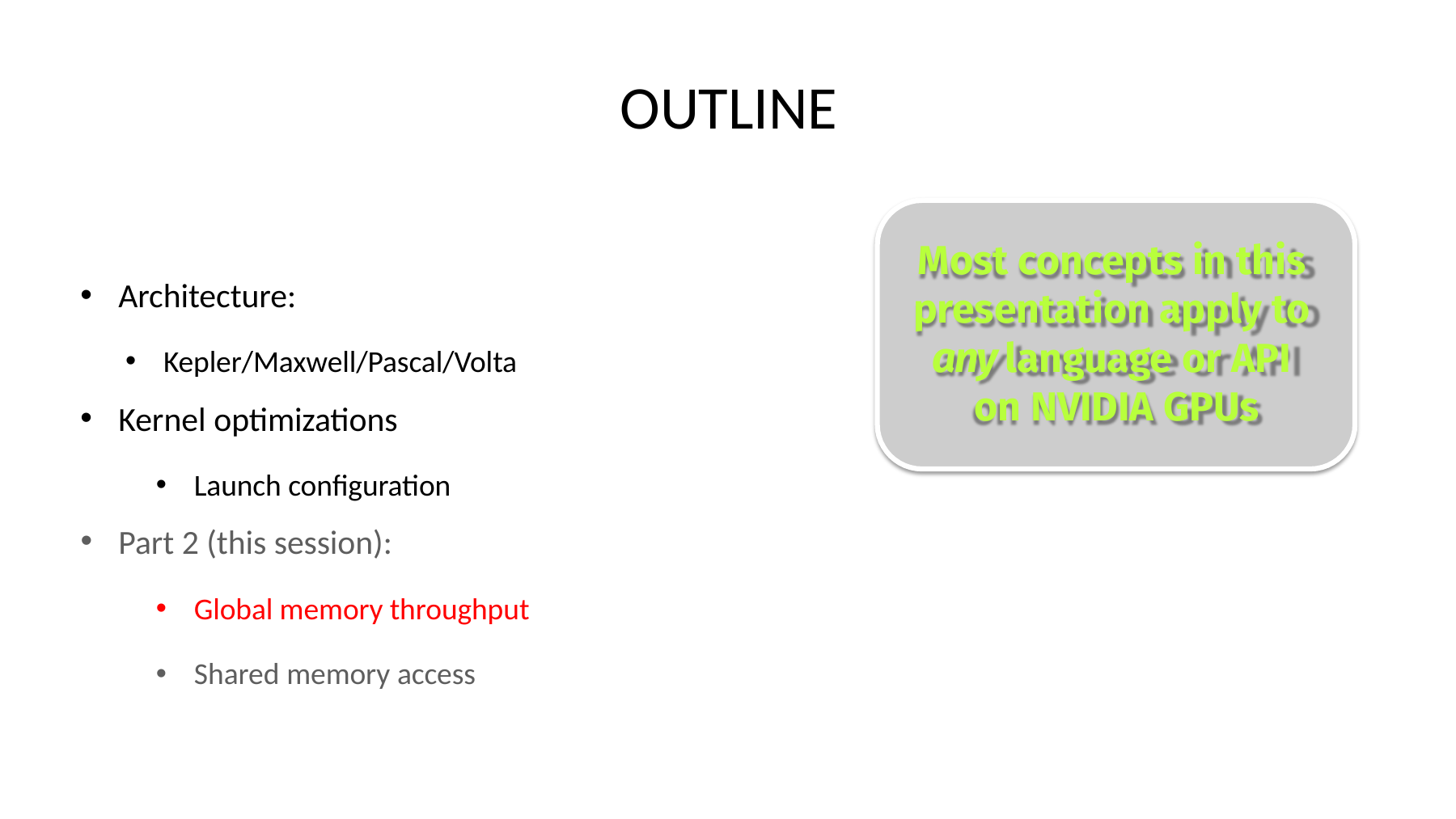

# OUTLINE

Most concepts in this  presentation apply to  any language or API  on NVIDIA GPUs
Architecture:
Kepler/Maxwell/Pascal/Volta

Kernel optimizations
Launch configuration
Part 2 (this session):
Global memory throughput
Shared memory access
2